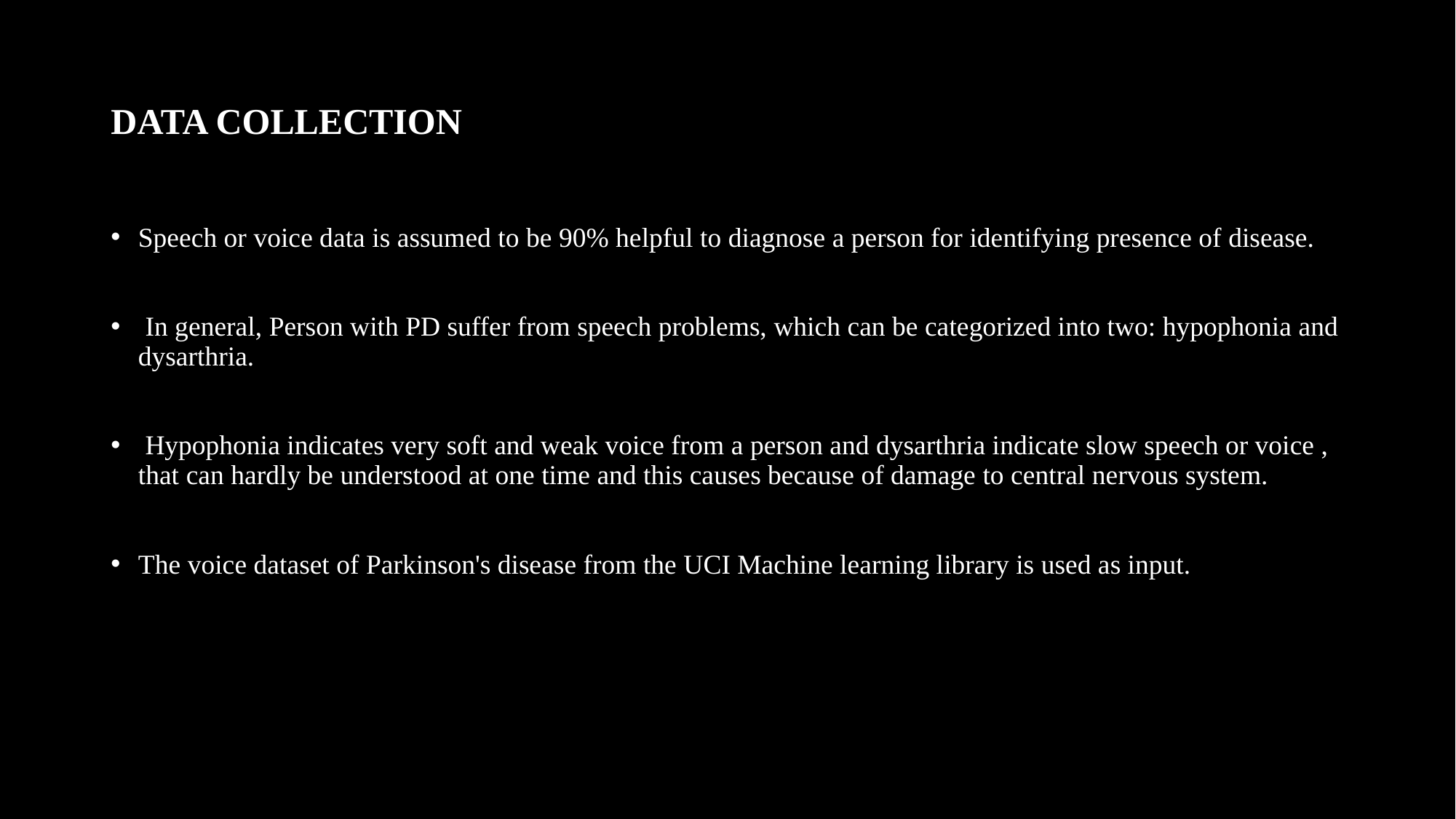

# DATA COLLECTION
Speech or voice data is assumed to be 90% helpful to diagnose a person for identifying presence of disease.

 In general, Person with PD suffer from speech problems, which can be categorized into two: hypophonia and dysarthria.

 Hypophonia indicates very soft and weak voice from a person and dysarthria indicate slow speech or voice , that can hardly be understood at one time and this causes because of damage to central nervous system.

The voice dataset of Parkinson's disease from the UCI Machine learning library is used as input.